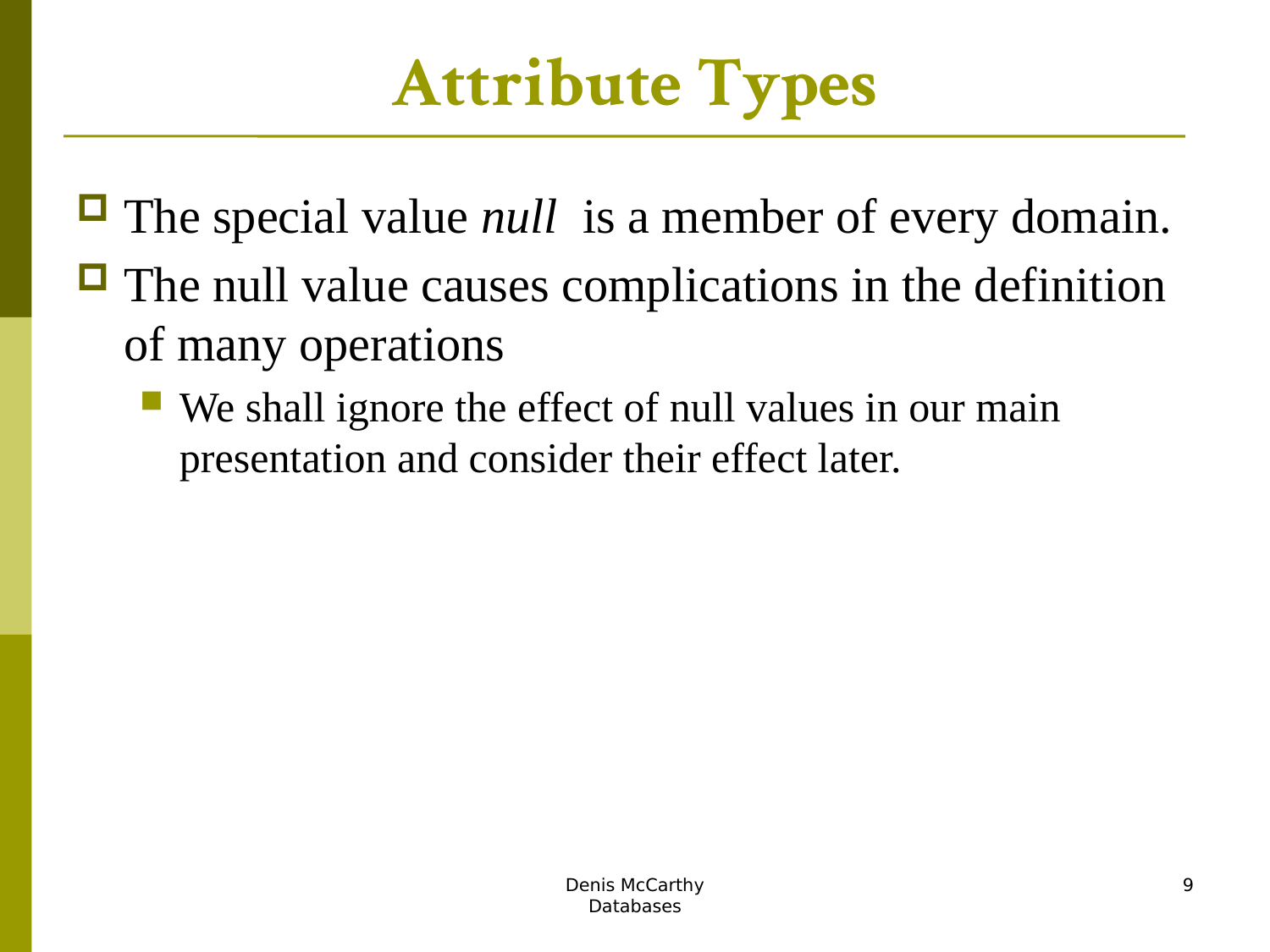

# Attribute Types
The special value null  is a member of every domain.
The null value causes complications in the definition of many operations
We shall ignore the effect of null values in our main presentation and consider their effect later.

Denis McCarthy
Databases
9